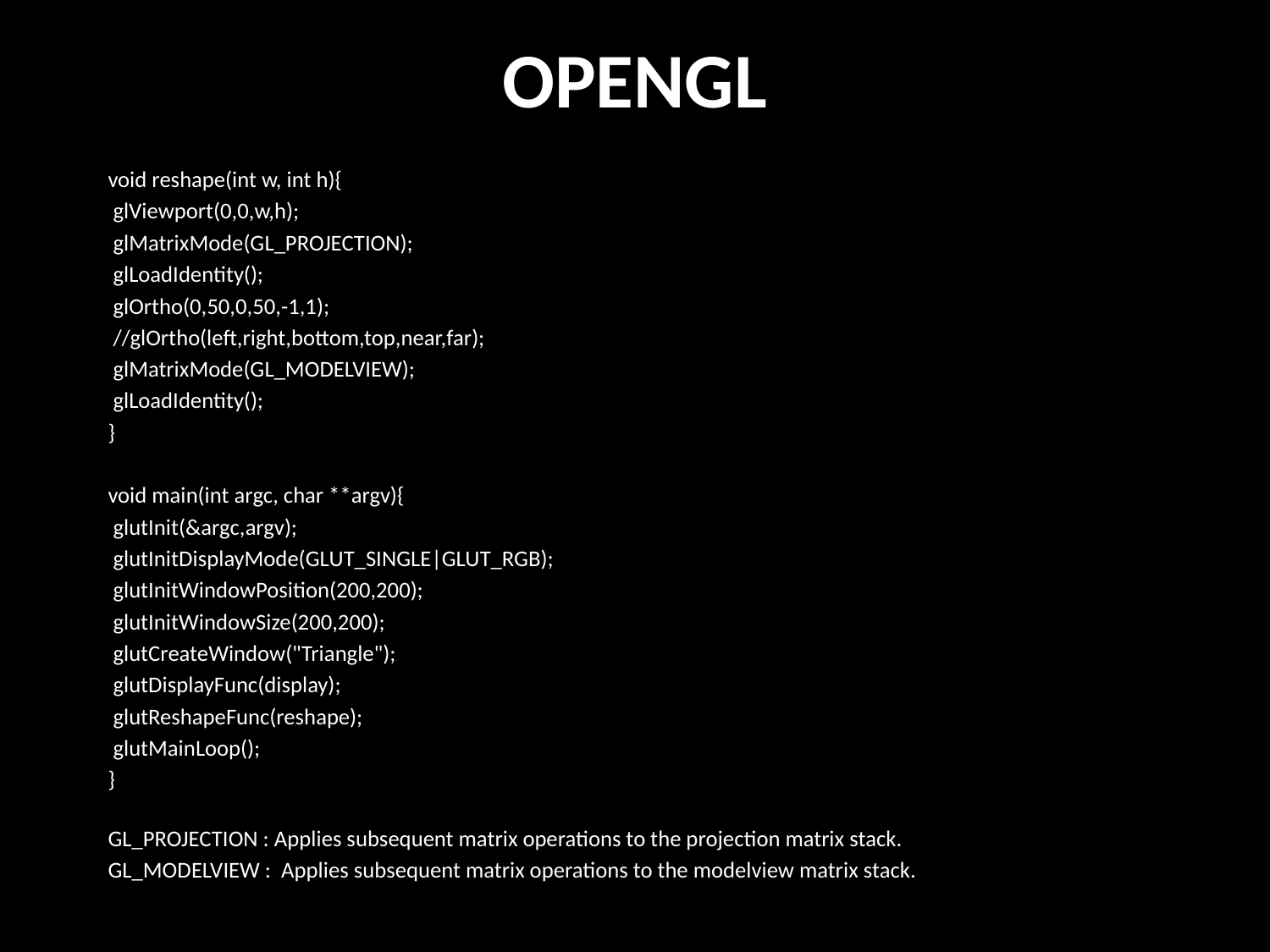

# OPENGL
void reshape(int w, int h){
 glViewport(0,0,w,h);
 glMatrixMode(GL_PROJECTION);
 glLoadIdentity();
 glOrtho(0,50,0,50,-1,1);
 //glOrtho(left,right,bottom,top,near,far);
 glMatrixMode(GL_MODELVIEW);
 glLoadIdentity();
}

void main(int argc, char **argv){
 glutInit(&argc,argv);
 glutInitDisplayMode(GLUT_SINGLE|GLUT_RGB);
 glutInitWindowPosition(200,200);
 glutInitWindowSize(200,200);
 glutCreateWindow("Triangle");
 glutDisplayFunc(display);
 glutReshapeFunc(reshape);
 glutMainLoop();
}
GL_PROJECTION : Applies subsequent matrix operations to the projection matrix stack.
GL_MODELVIEW :  Applies subsequent matrix operations to the modelview matrix stack.